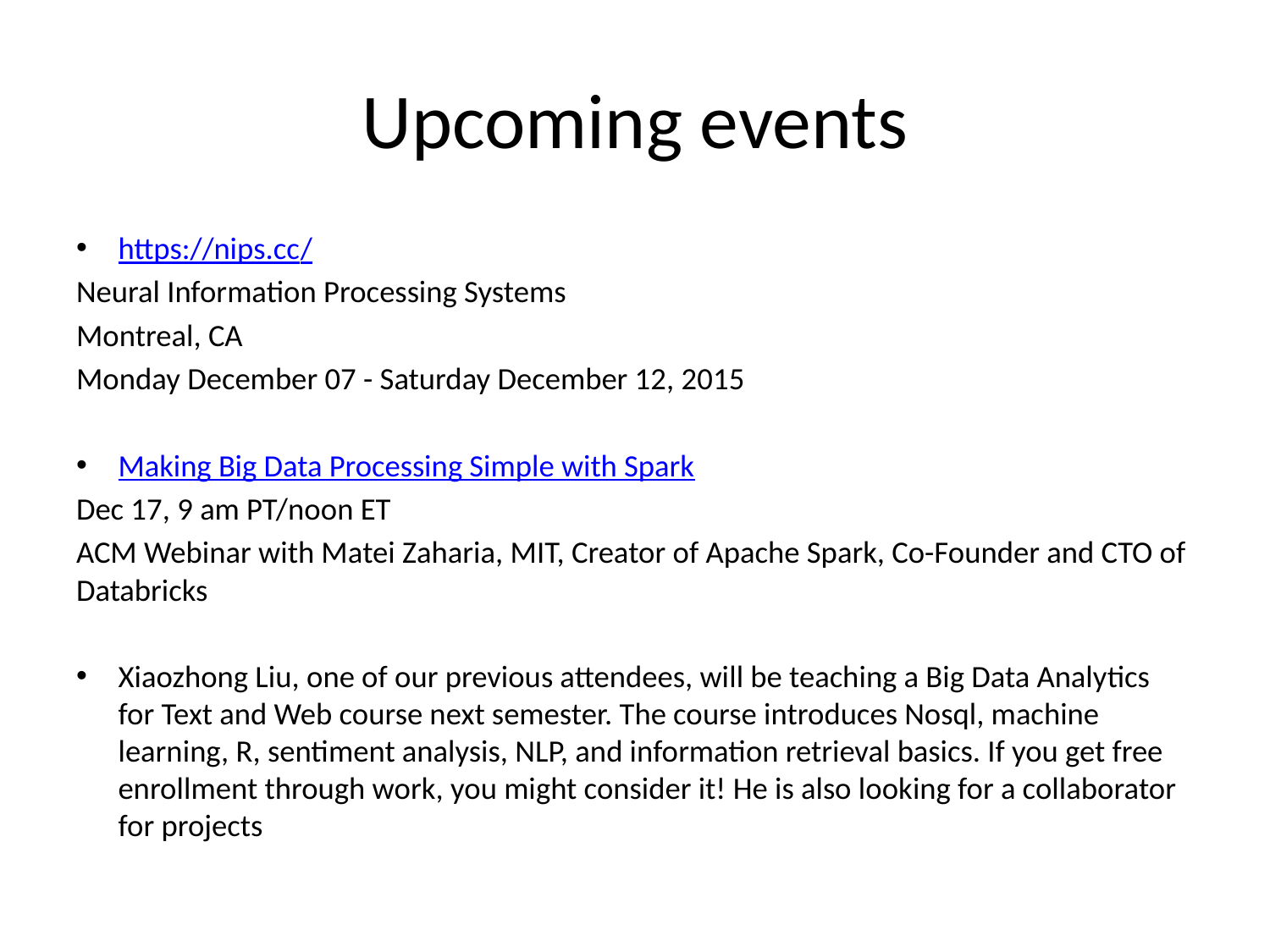

# Upcoming events
https://nips.cc/
Neural Information Processing Systems
Montreal, CA
Monday December 07 - Saturday December 12, 2015

Making Big Data Processing Simple with Spark
Dec 17, 9 am PT/noon ET
ACM Webinar with Matei Zaharia, MIT, Creator of Apache Spark, Co-Founder and CTO of Databricks

Xiaozhong Liu, one of our previous attendees, will be teaching a Big Data Analytics for Text and Web course next semester. The course introduces Nosql, machine learning, R, sentiment analysis, NLP, and information retrieval basics. If you get free enrollment through work, you might consider it! He is also looking for a collaborator for projects